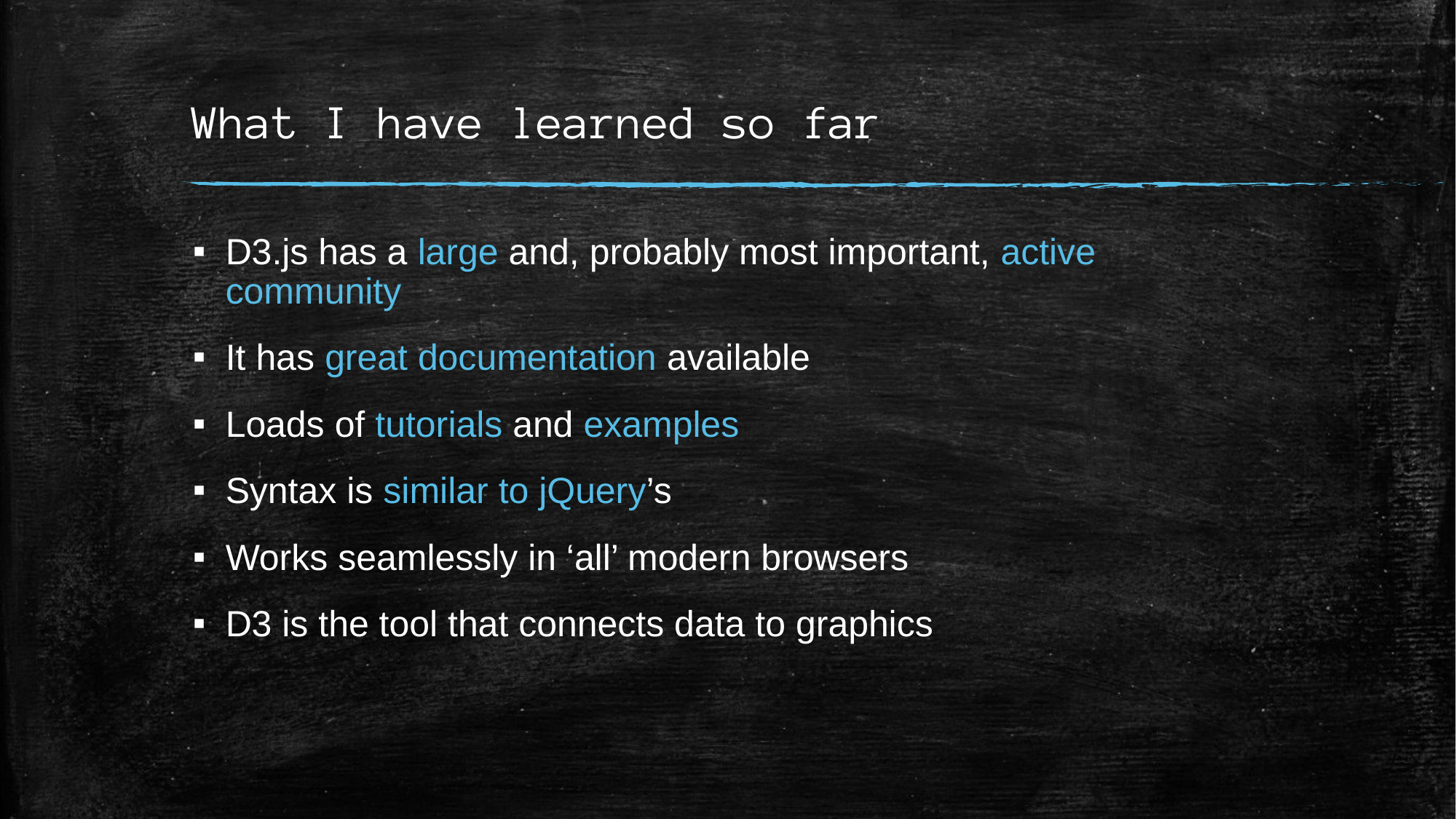

# What I have learned so far
D3.js has a large and, probably most important, active community
It has great documentation available
Loads of tutorials and examples
Syntax is similar to jQuery’s
Works seamlessly in ‘all’ modern browsers
D3 is the tool that connects data to graphics